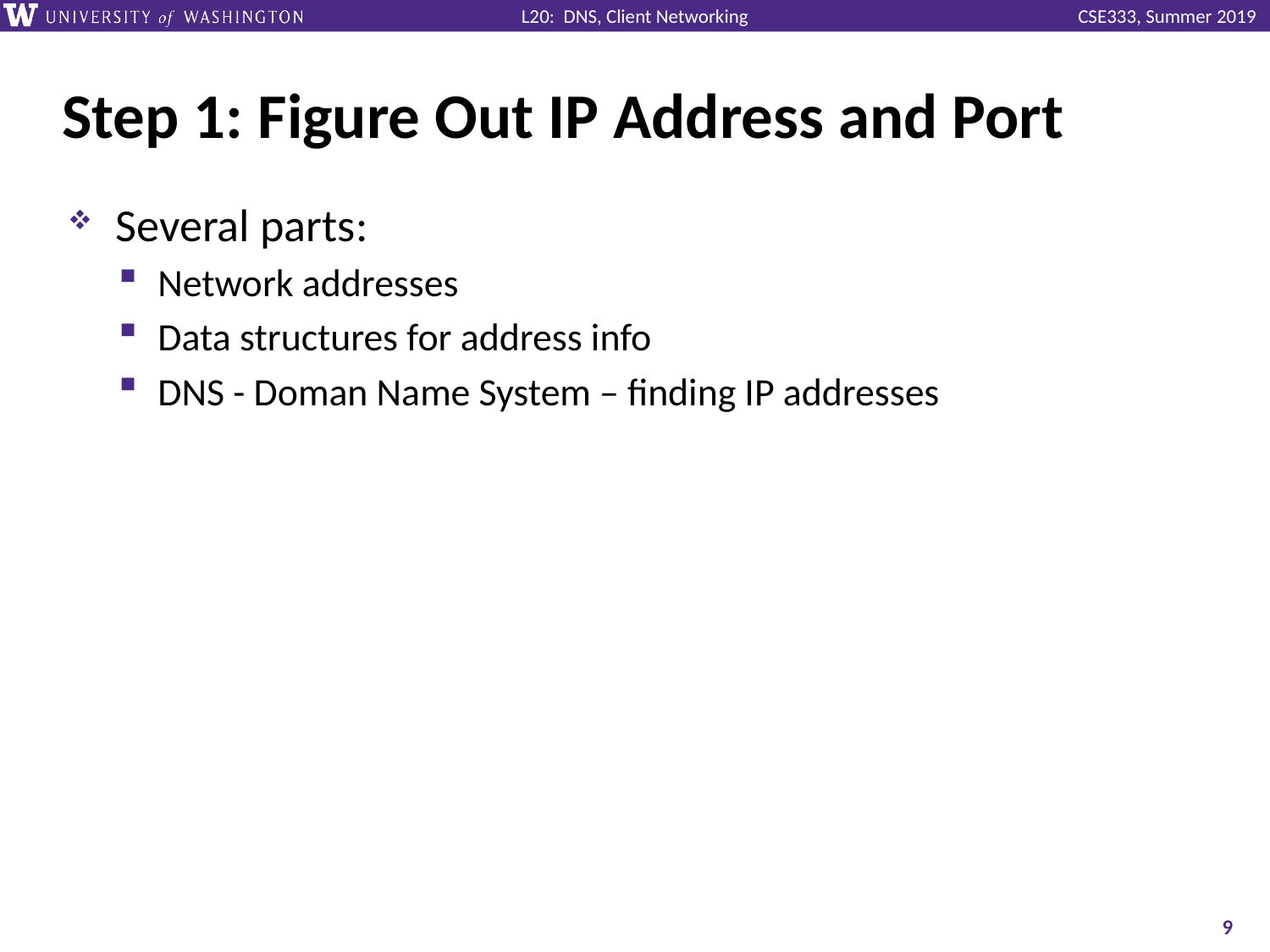

# Step 1: Figure Out IP Address and Port
Several parts:
Network addresses
Data structures for address info
DNS - Doman Name System – finding IP addresses
9